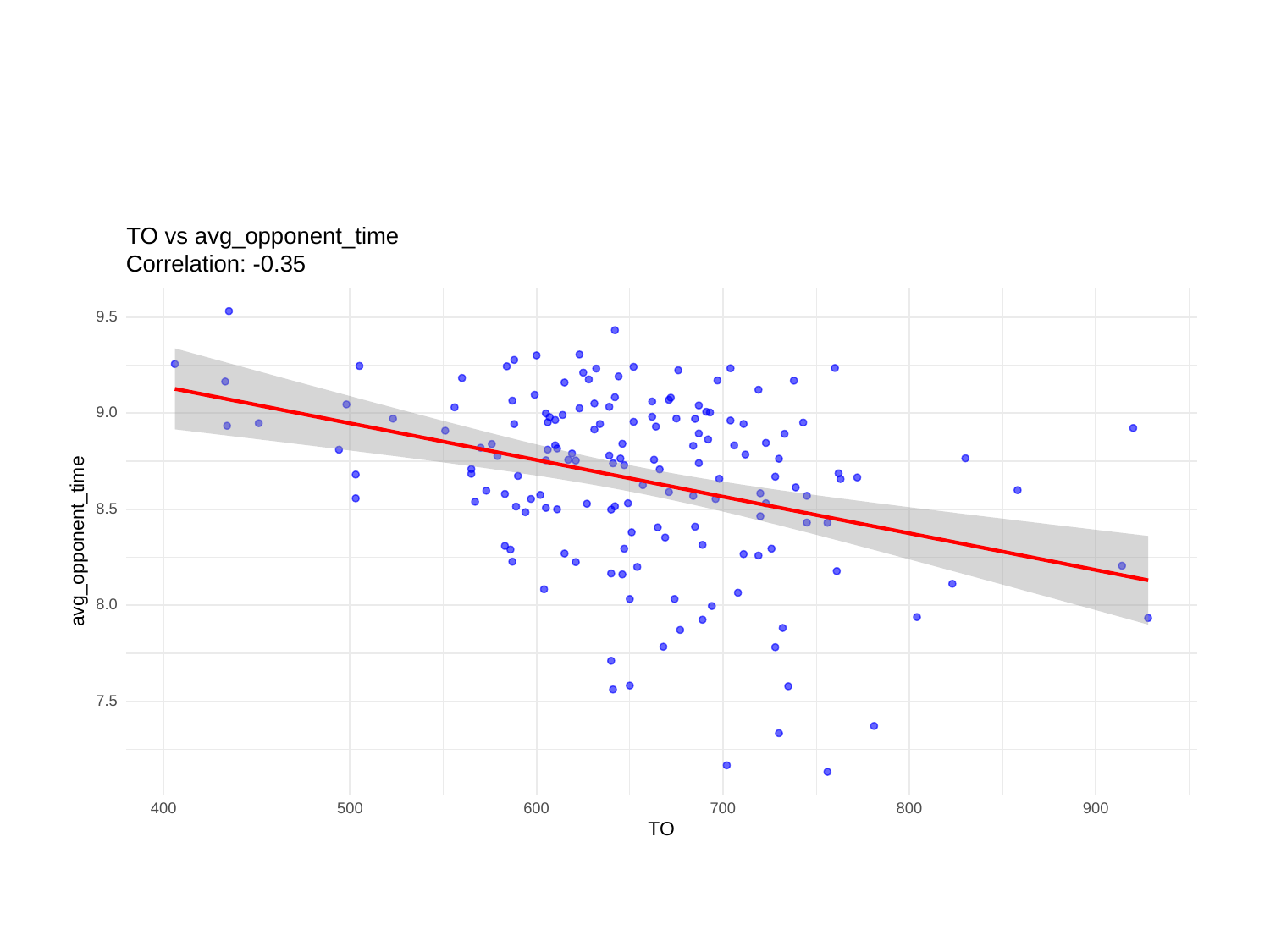

TO vs avg_opponent_time
Correlation: -0.35

9.5

9.0

8.5

avg_opponent_time

8.0

7.5

400
500
600
700
800
900
TO